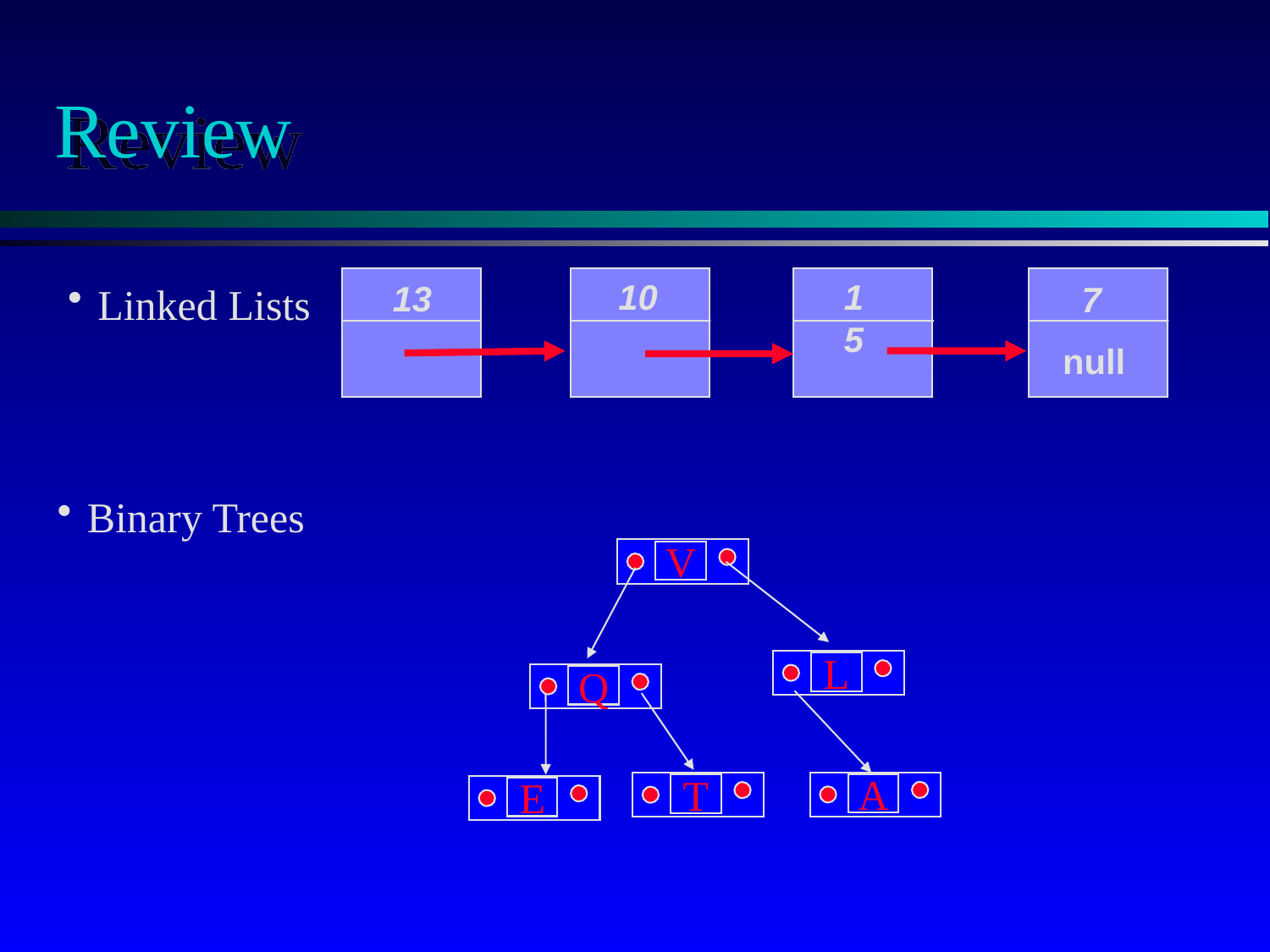

# Review

13

10

15

7

null

Linked Lists
Binary Trees

V

L

Q

A

T

E